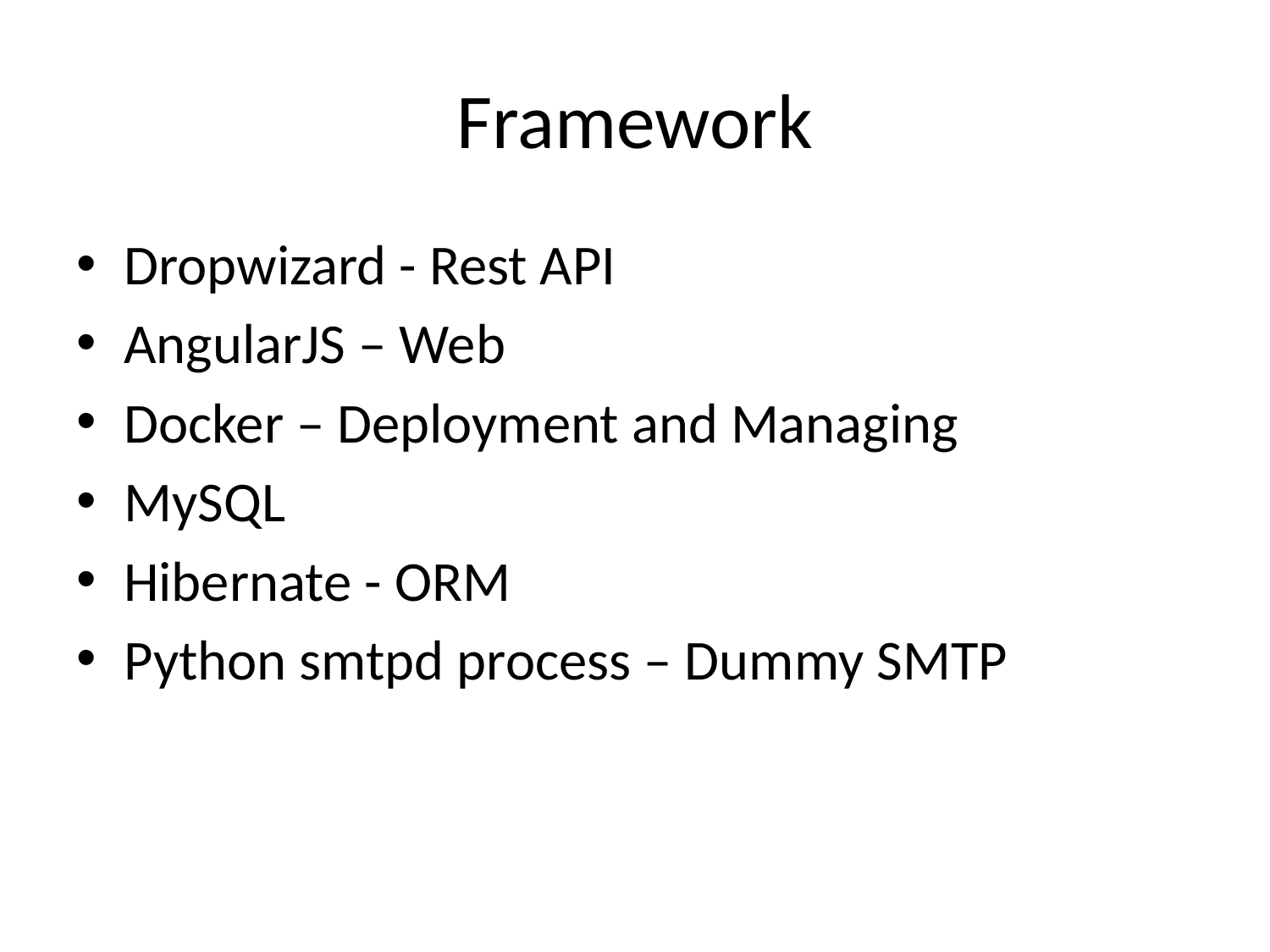

# Framework
Dropwizard - Rest API
AngularJS – Web
Docker – Deployment and Managing
MySQL
Hibernate - ORM
Python smtpd process – Dummy SMTP